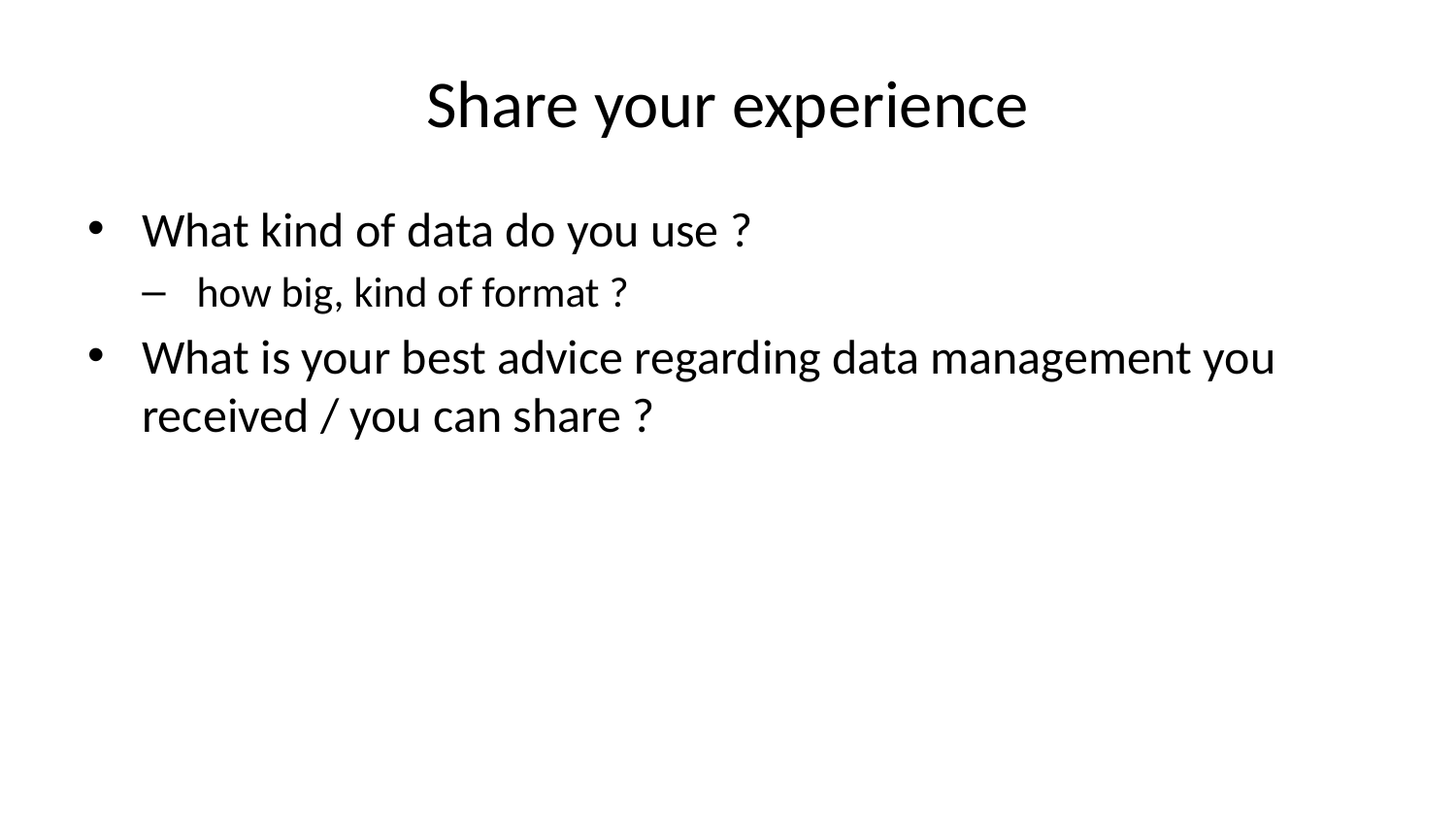

# Share your experience
What kind of data do you use ?
how big, kind of format ?
What is your best advice regarding data management you received / you can share ?